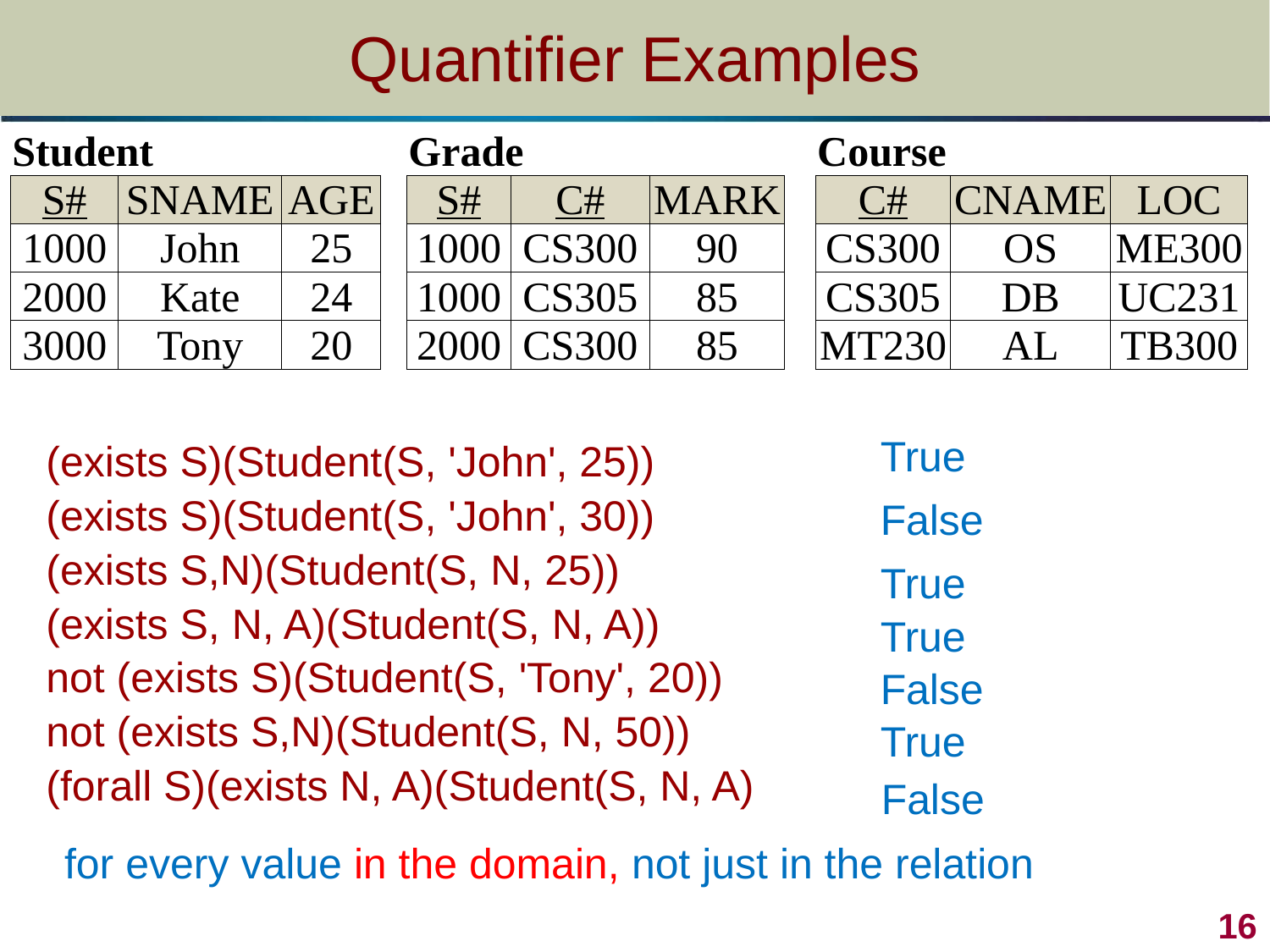

# Quantifier Examples
| Student |  |  |  | Grade |  |  |  | Course |  |  |
| --- | --- | --- | --- | --- | --- | --- | --- | --- | --- | --- |
| S# | SNAME | AGE |  | S# | C# | MARK |  | C# | CNAME | LOC |
| 1000 | John | 25 |  | 1000 | CS300 | 90 |  | CS300 | OS | ME300 |
| 2000 | Kate | 24 |  | 1000 | CS305 | 85 |  | CS305 | DB | UC231 |
| 3000 | Tony | 20 |  | 2000 | CS300 | 85 |  | MT230 | AL | TB300 |
True
(exists S)(Student(S, 'John', 25))
(exists S)(Student(S, 'John', 30))
(exists S,N)(Student(S, N, 25))
(exists S, N, A)(Student(S, N, A))
not (exists S)(Student(S, 'Tony', 20))
not (exists S,N)(Student(S, N, 50))
(forall S)(exists N, A)(Student(S, N, A)

False
True
True
False
True
False
for every value in the domain, not just in the relation
16